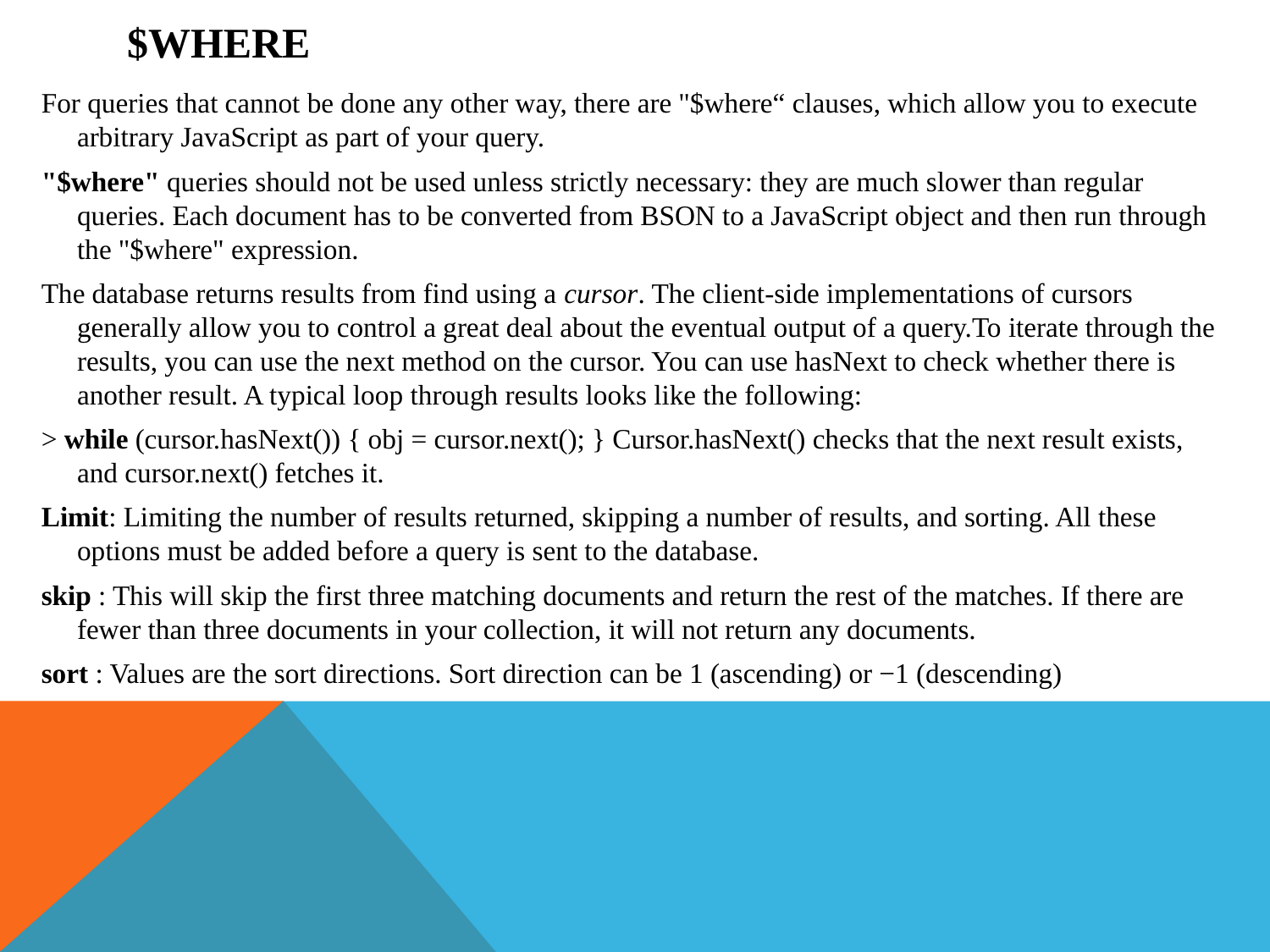

# $where
For queries that cannot be done any other way, there are "$where“ clauses, which allow you to execute arbitrary JavaScript as part of your query.
"$where" queries should not be used unless strictly necessary: they are much slower than regular queries. Each document has to be converted from BSON to a JavaScript object and then run through the "$where" expression.
The database returns results from find using a cursor. The client-side implementations of cursors generally allow you to control a great deal about the eventual output of a query.To iterate through the results, you can use the next method on the cursor. You can use hasNext to check whether there is another result. A typical loop through results looks like the following:
> while (cursor.hasNext()) { obj = cursor.next(); } Cursor.hasNext() checks that the next result exists, and cursor.next() fetches it.
Limit: Limiting the number of results returned, skipping a number of results, and sorting. All these options must be added before a query is sent to the database.
skip : This will skip the first three matching documents and return the rest of the matches. If there are fewer than three documents in your collection, it will not return any documents.
sort : Values are the sort directions. Sort direction can be 1 (ascending) or −1 (descending)